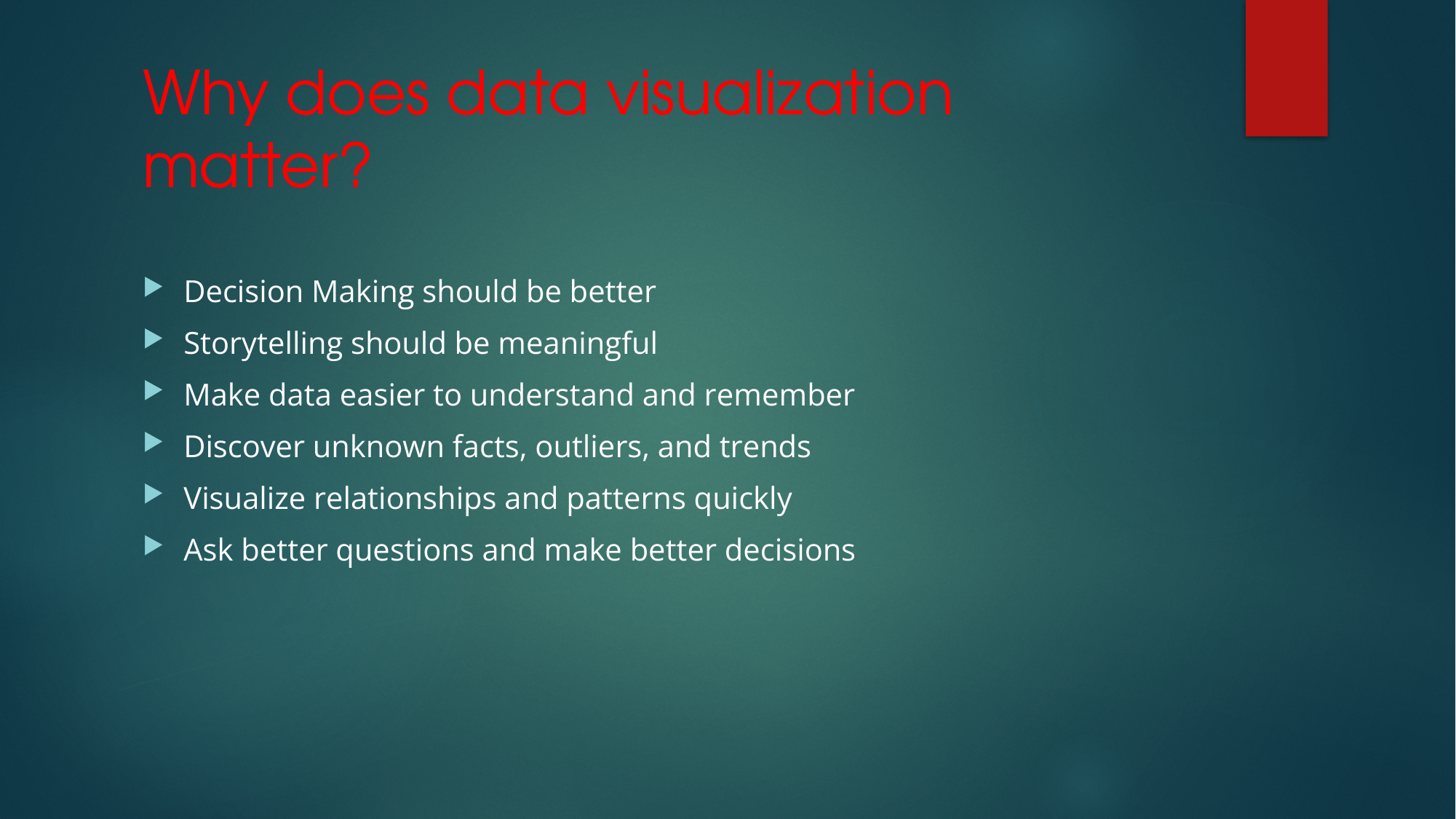

# Why does data visualization matter?
Decision Making should be better
Storytelling should be meaningful
Make data easier to understand and remember
Discover unknown facts, outliers, and trends
Visualize relationships and patterns quickly
Ask better questions and make better decisions